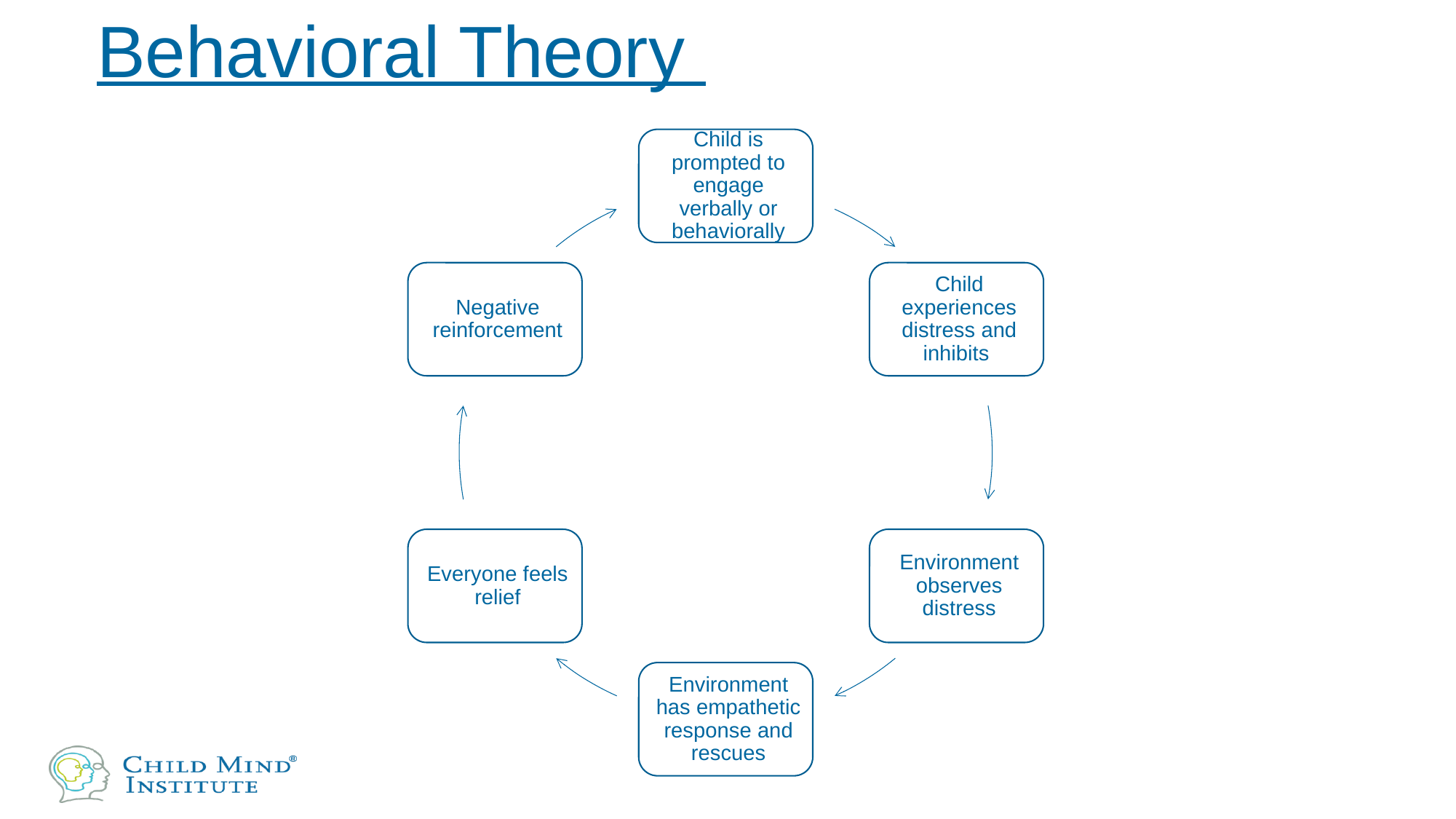

# Behavioral Theory

Child is prompted to engage verbally or behaviorally
Child experiences distress and inhibits
Environment observes distress
Environment has empathetic response and rescues
Everyone feels relief
Negative reinforcement